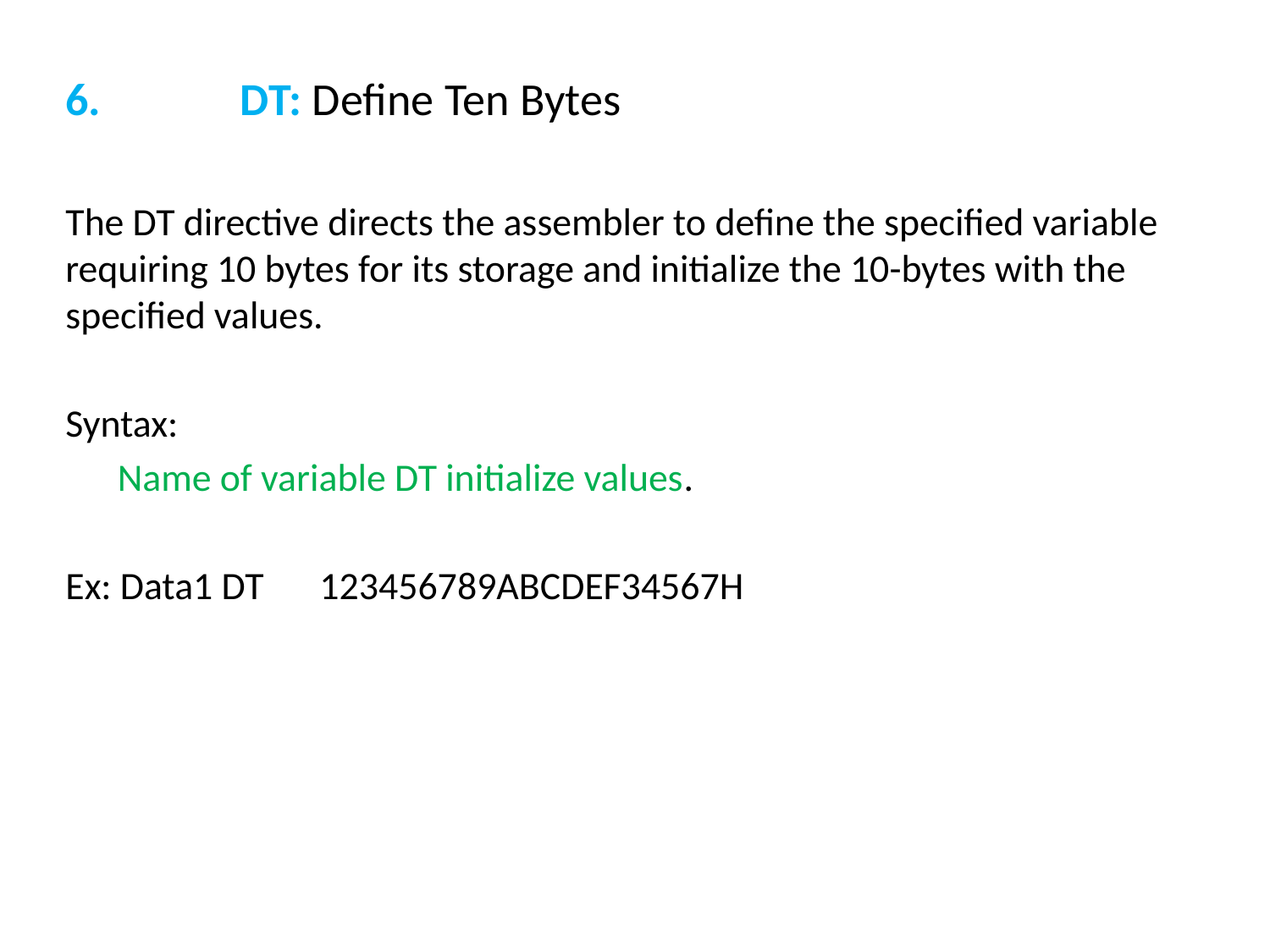

6.		DT: Define Ten Bytes

The DT directive directs the assembler to define the specified variable requiring 10 bytes for its storage and initialize the 10-bytes with the specified values.

Syntax:
      Name of variable DT initialize values.

Ex: Data1 DT	123456789ABCDEF34567H